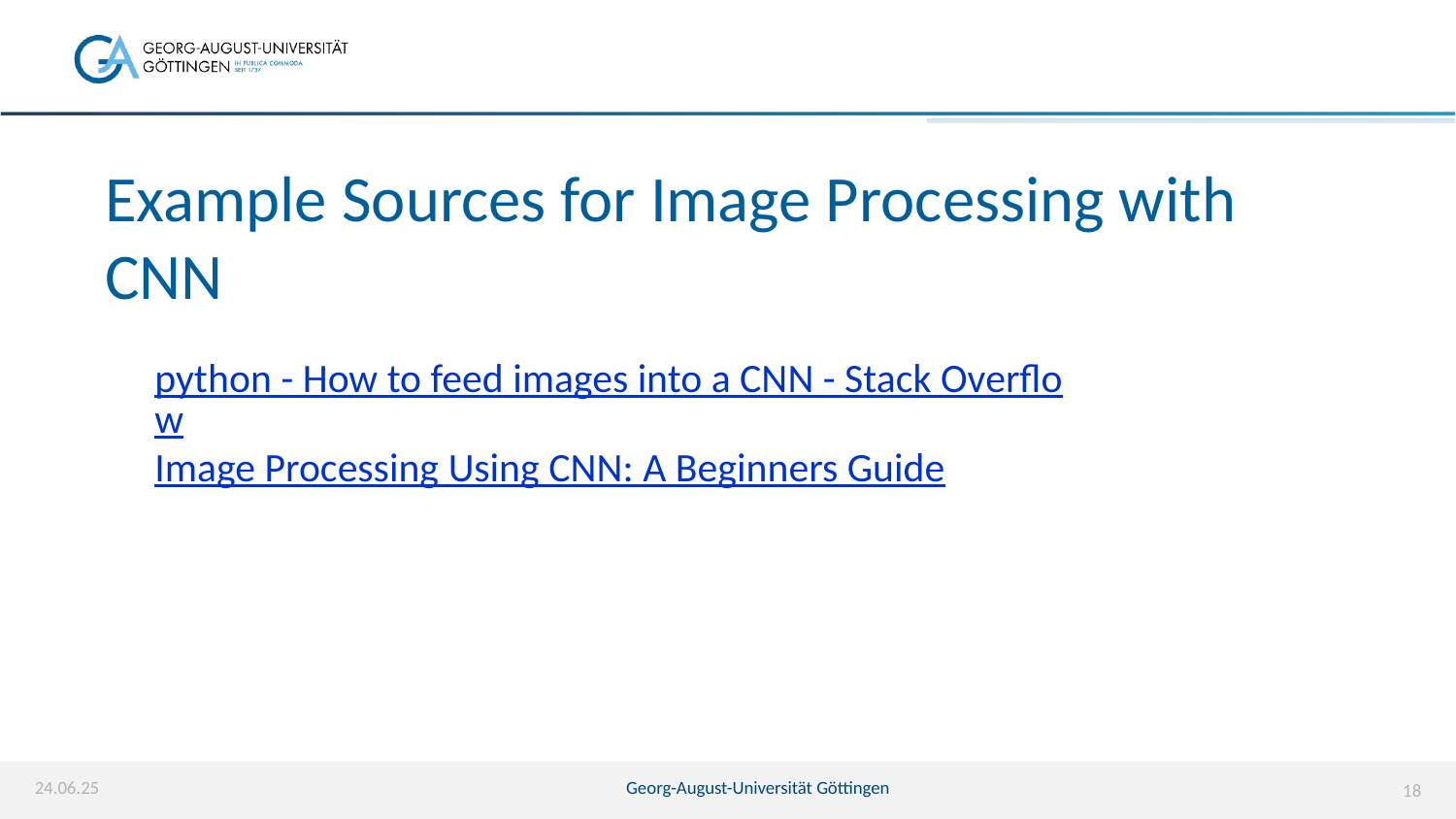

# Example Sources for Image Processing with CNN
python - How to feed images into a CNN - Stack Overflow
Image Processing Using CNN: A Beginners Guide
24.06.25
Georg-August-Universität Göttingen
18